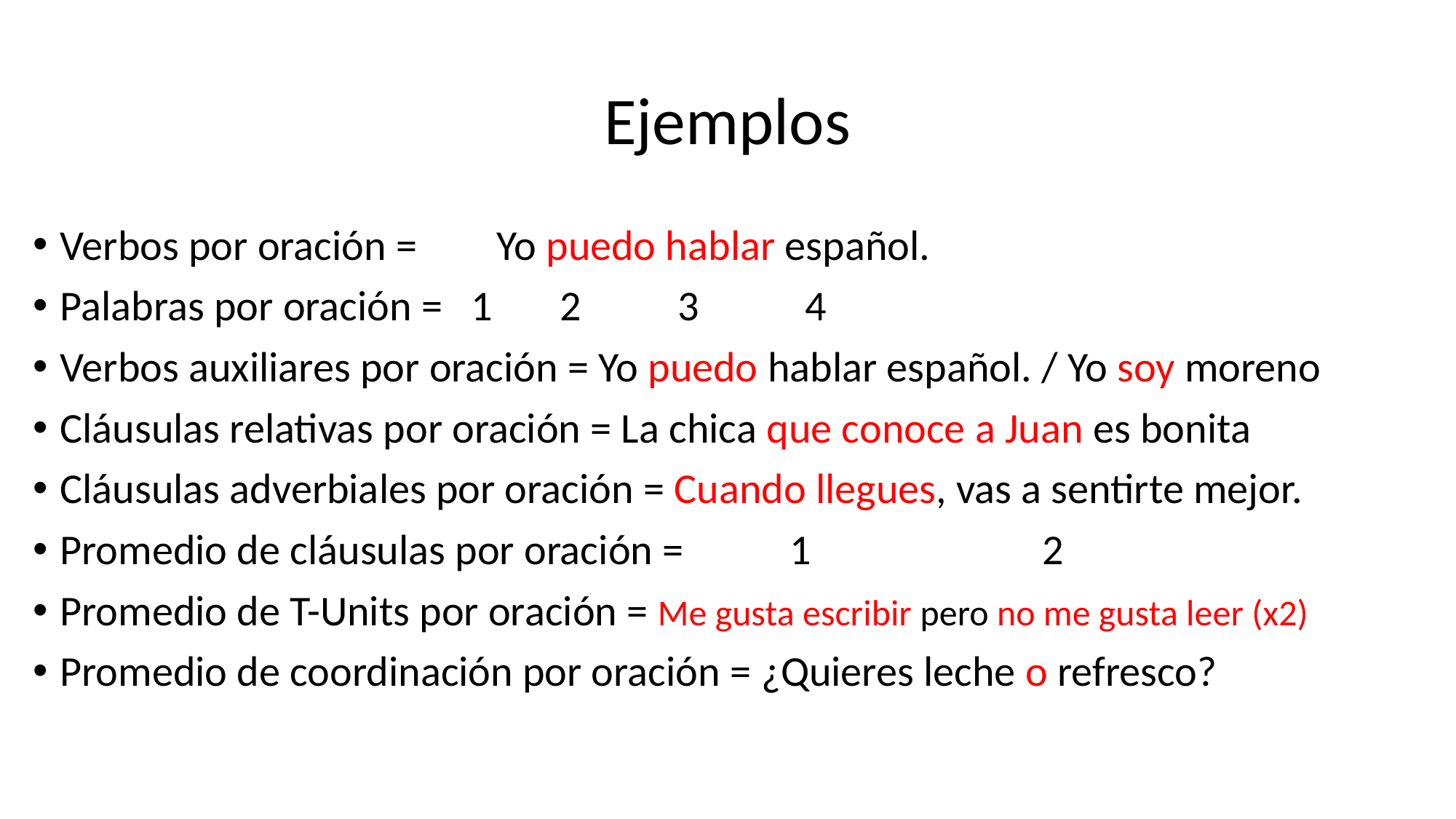

# Ejemplos
Verbos por oración = 	Yo puedo hablar español.
Palabras por oración =   1       2          3           4
Verbos auxiliares por oración = Yo puedo hablar español. / Yo soy moreno
Cláusulas relativas por oración = La chica que conoce a Juan es bonita
Cláusulas adverbiales por oración = Cuando llegues, vas a sentirte mejor.
Promedio de cláusulas por oración =           1			2
Promedio de T-Units por oración = Me gusta escribir pero no me gusta leer (x2)
Promedio de coordinación por oración = ¿Quieres leche o refresco?